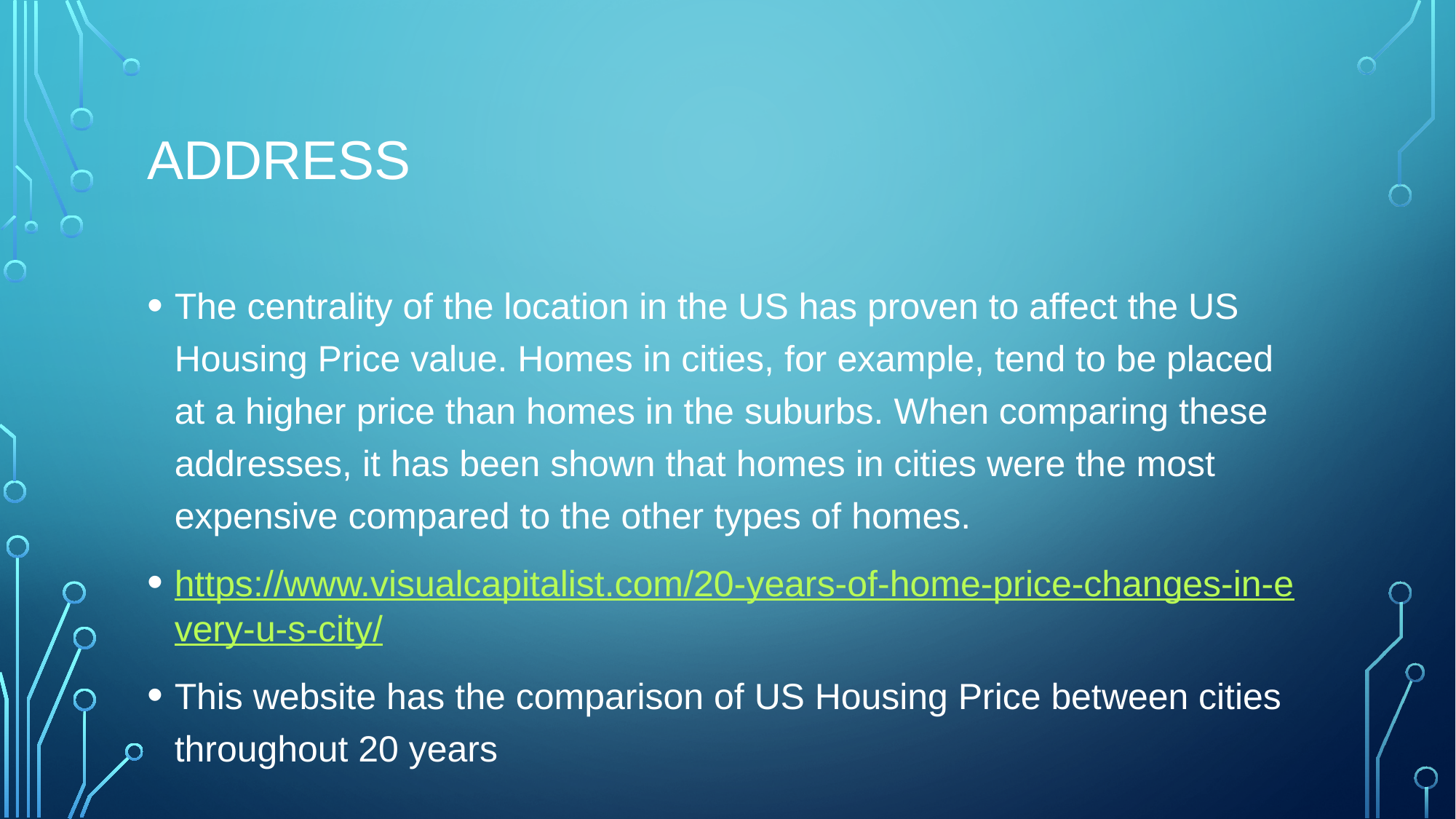

# Address
The centrality of the location in the US has proven to affect the US Housing Price value. Homes in cities, for example, tend to be placed at a higher price than homes in the suburbs. When comparing these addresses, it has been shown that homes in cities were the most expensive compared to the other types of homes.
https://www.visualcapitalist.com/20-years-of-home-price-changes-in-every-u-s-city/
This website has the comparison of US Housing Price between cities throughout 20 years